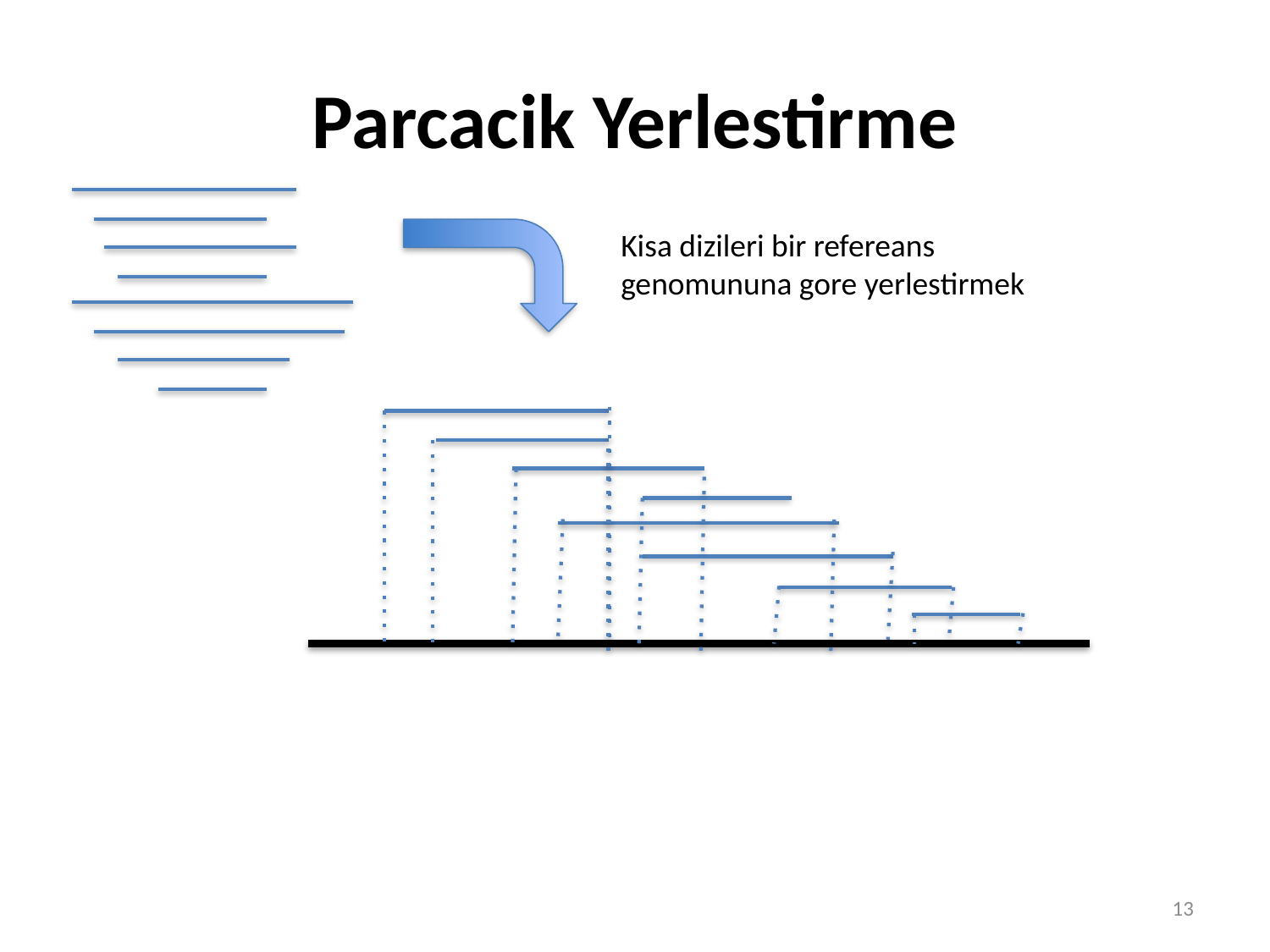

Parcacik Yerlestirme

Kisa dizileri bir refereans genomununa gore yerlestirmek
13